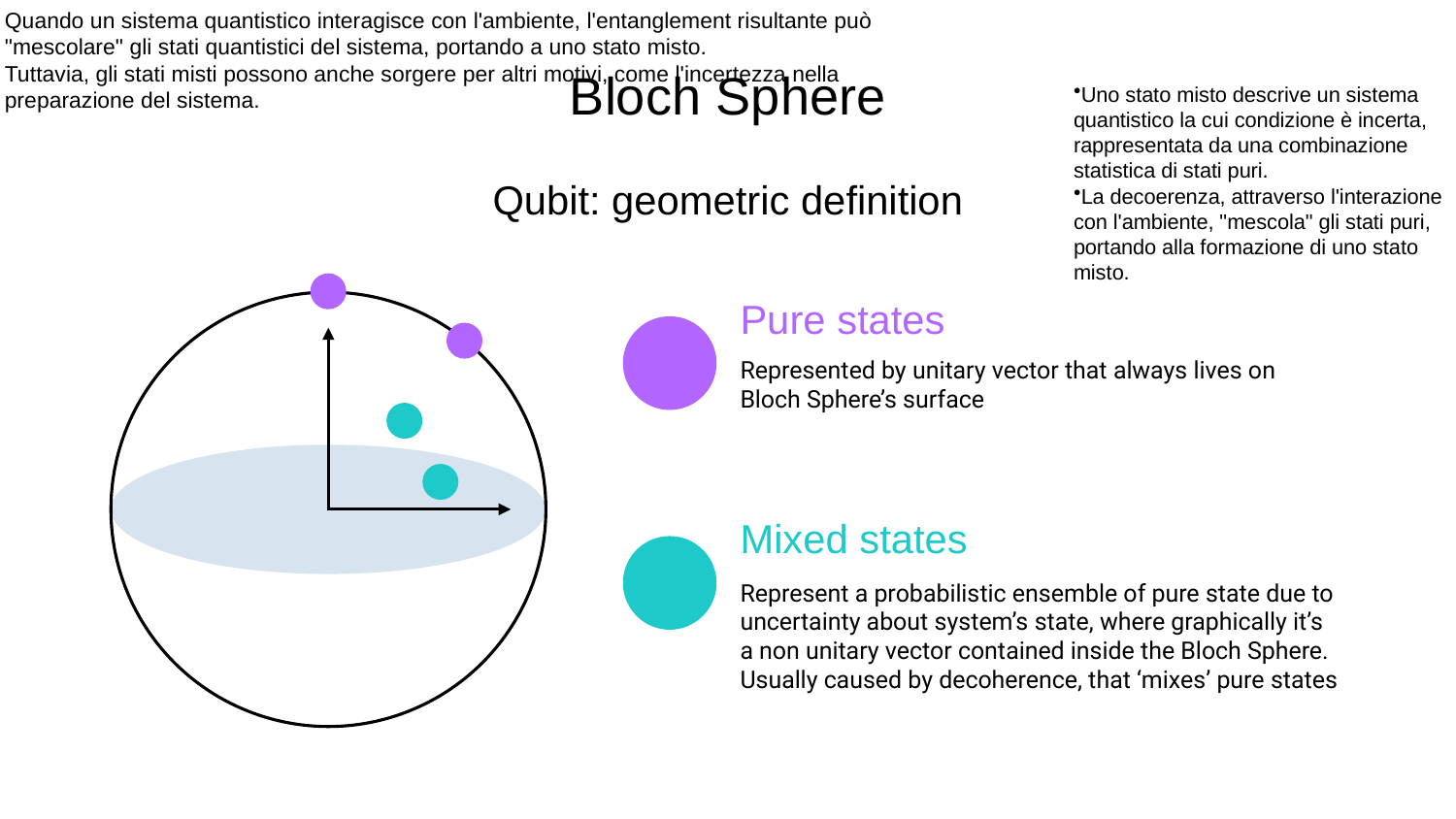

Quando un sistema quantistico interagisce con l'ambiente, l'entanglement risultante può "mescolare" gli stati quantistici del sistema, portando a uno stato misto.
Tuttavia, gli stati misti possono anche sorgere per altri motivi, come l'incertezza nella preparazione del sistema.

Uno stato misto descrive un sistema quantistico la cui condizione è incerta, rappresentata da una combinazione statistica di stati puri.
La decoerenza, attraverso l'interazione con l'ambiente, "mescola" gli stati puri, portando alla formazione di uno stato misto.
# Bloch Sphere
Qubit: geometric definition

Pure states

Represented by unitary vector that always lives on Bloch Sphere’s surface

Mixed states

Represent a probabilistic ensemble of pure state due to uncertainty about system’s state, where graphically it’s a non unitary vector contained inside the Bloch Sphere.
Usually caused by decoherence, that ‘mixes’ pure states